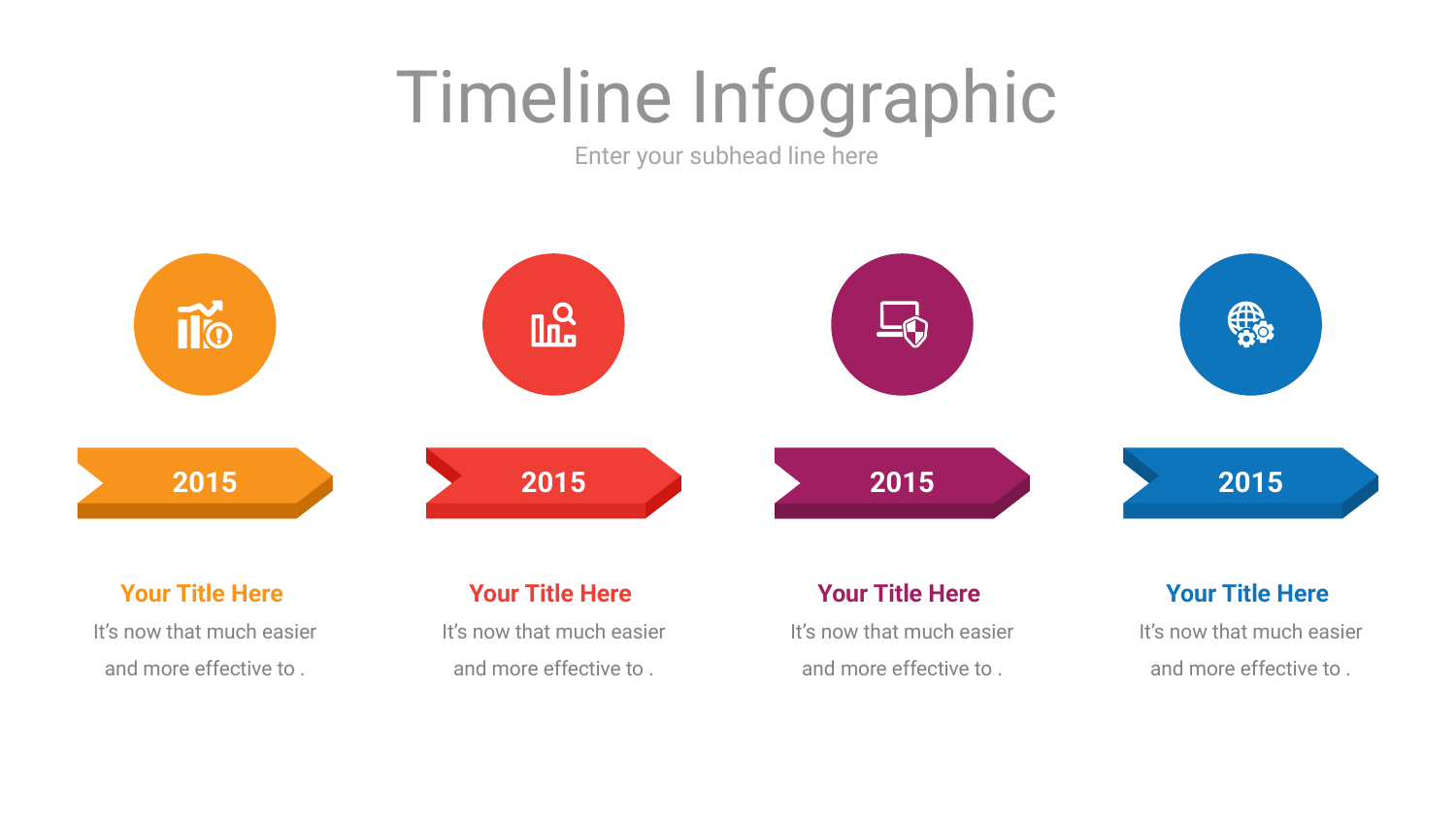

# Timeline Infographic
Enter your subhead line here

2015

2015

2015

2015

Your Title Here
It’s now that much easier and more effective to .
Your Title Here
It’s now that much easier and more effective to .
Your Title Here
It’s now that much easier and more effective to .
Your Title Here
It’s now that much easier and more effective to .